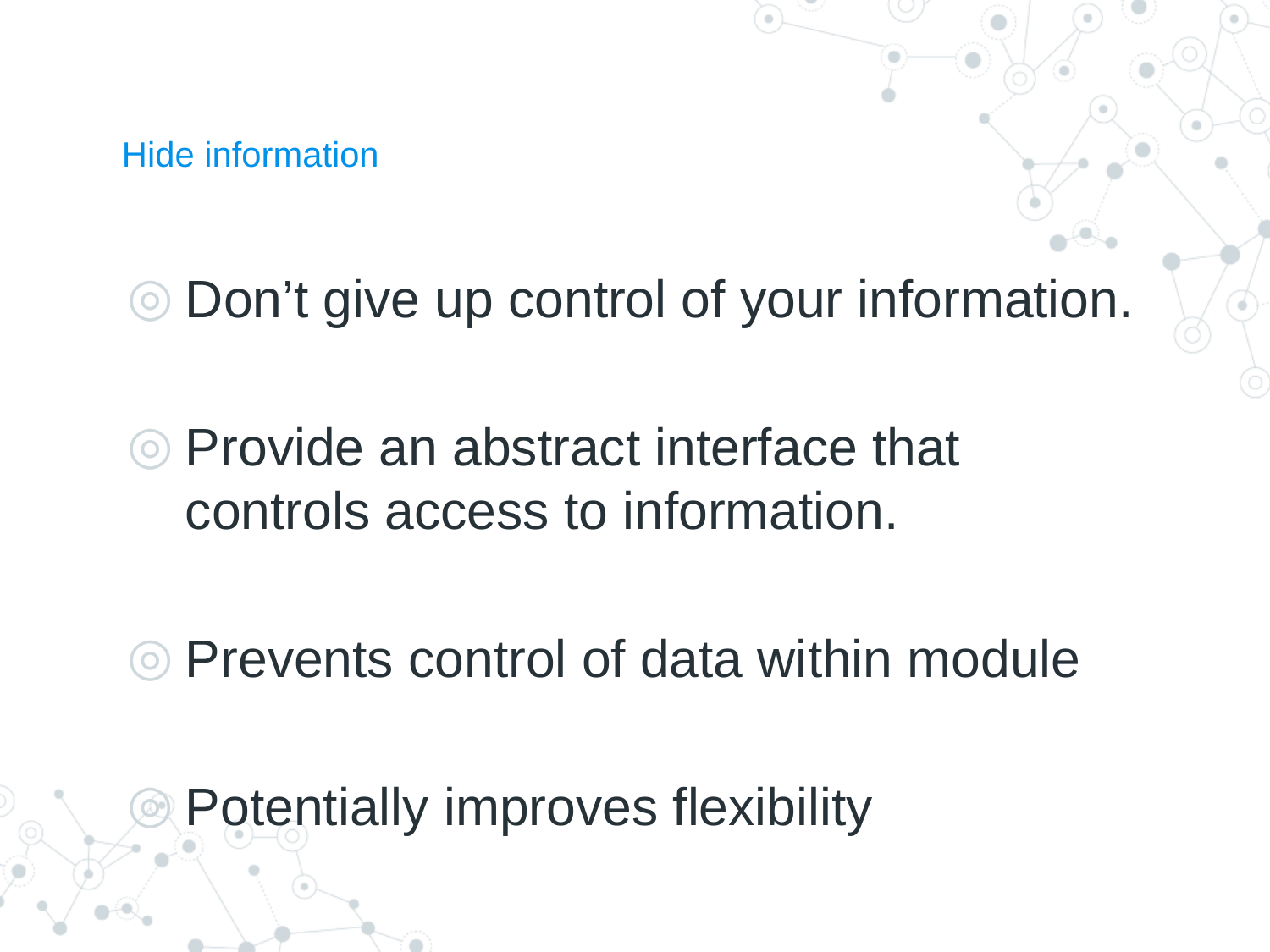

# Hide information
Don’t give up control of your information.

Provide an abstract interface that controls access to information.

Prevents control of data within module

Potentially improves flexibility